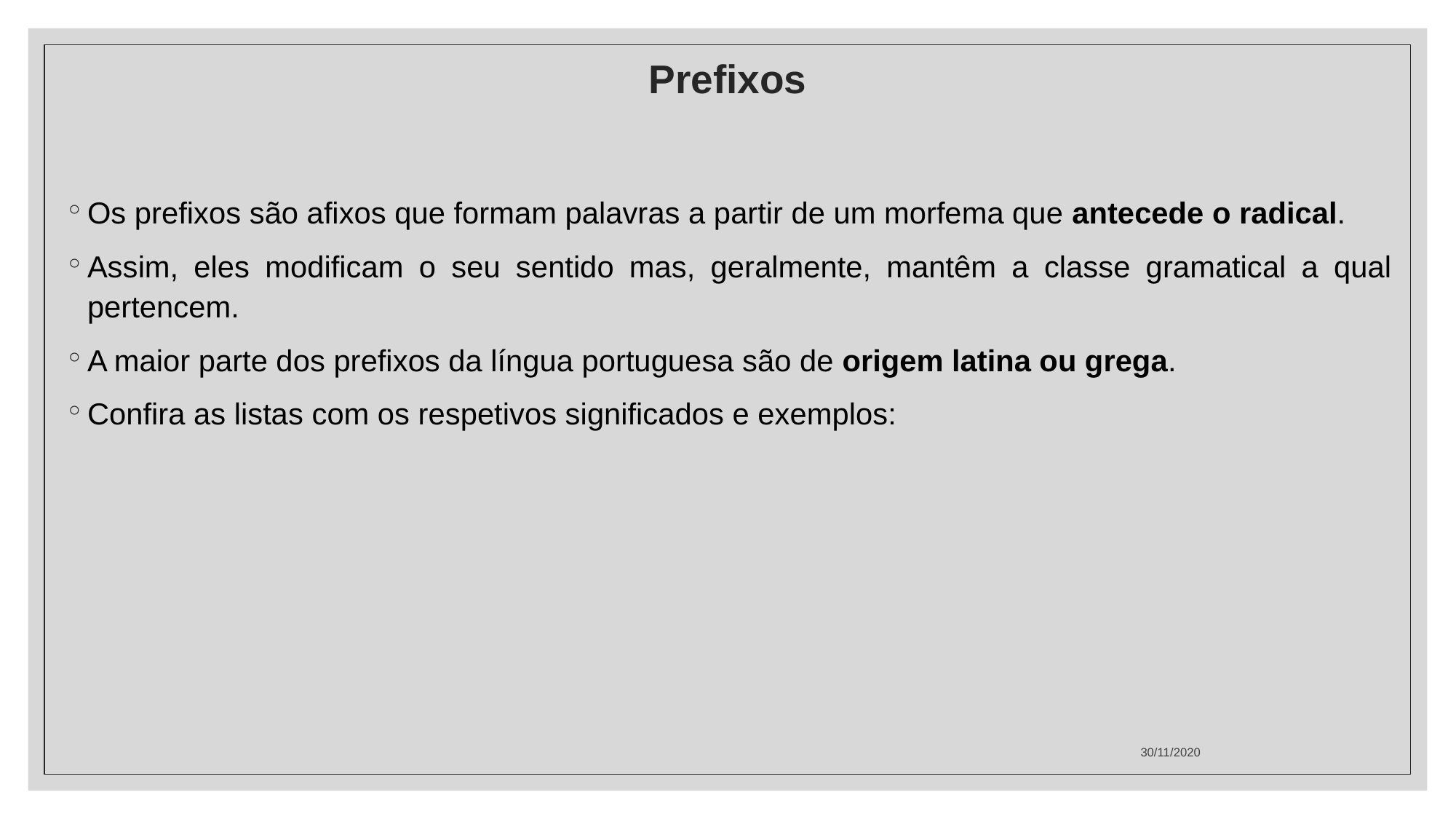

# Prefixos
Os prefixos são afixos que formam palavras a partir de um morfema que antecede o radical.
Assim, eles modificam o seu sentido mas, geralmente, mantêm a classe gramatical a qual pertencem.
A maior parte dos prefixos da língua portuguesa são de origem latina ou grega.
Confira as listas com os respetivos significados e exemplos:

30/11/2020